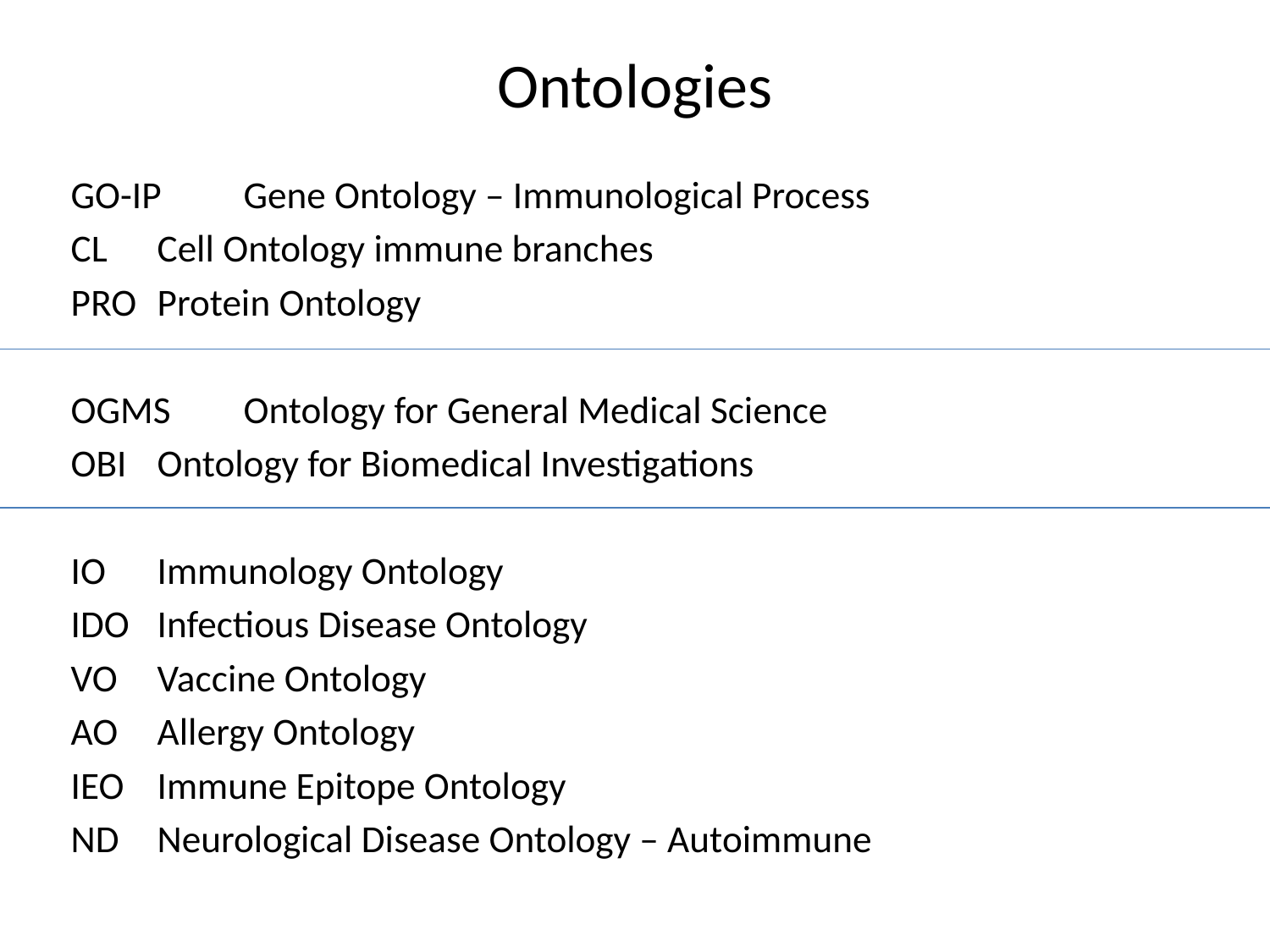

# Ontologies
GO-IP 	Gene Ontology – Immunological Process
CL 	Cell Ontology immune branches
PRO 	Protein Ontology

OGMS 	Ontology for General Medical Science
OBI	Ontology for Biomedical Investigations

IO 	Immunology Ontology
IDO 	Infectious Disease Ontology
VO	Vaccine Ontology
AO 	Allergy Ontology
IEO 	Immune Epitope Ontology
ND 	Neurological Disease Ontology – Autoimmune